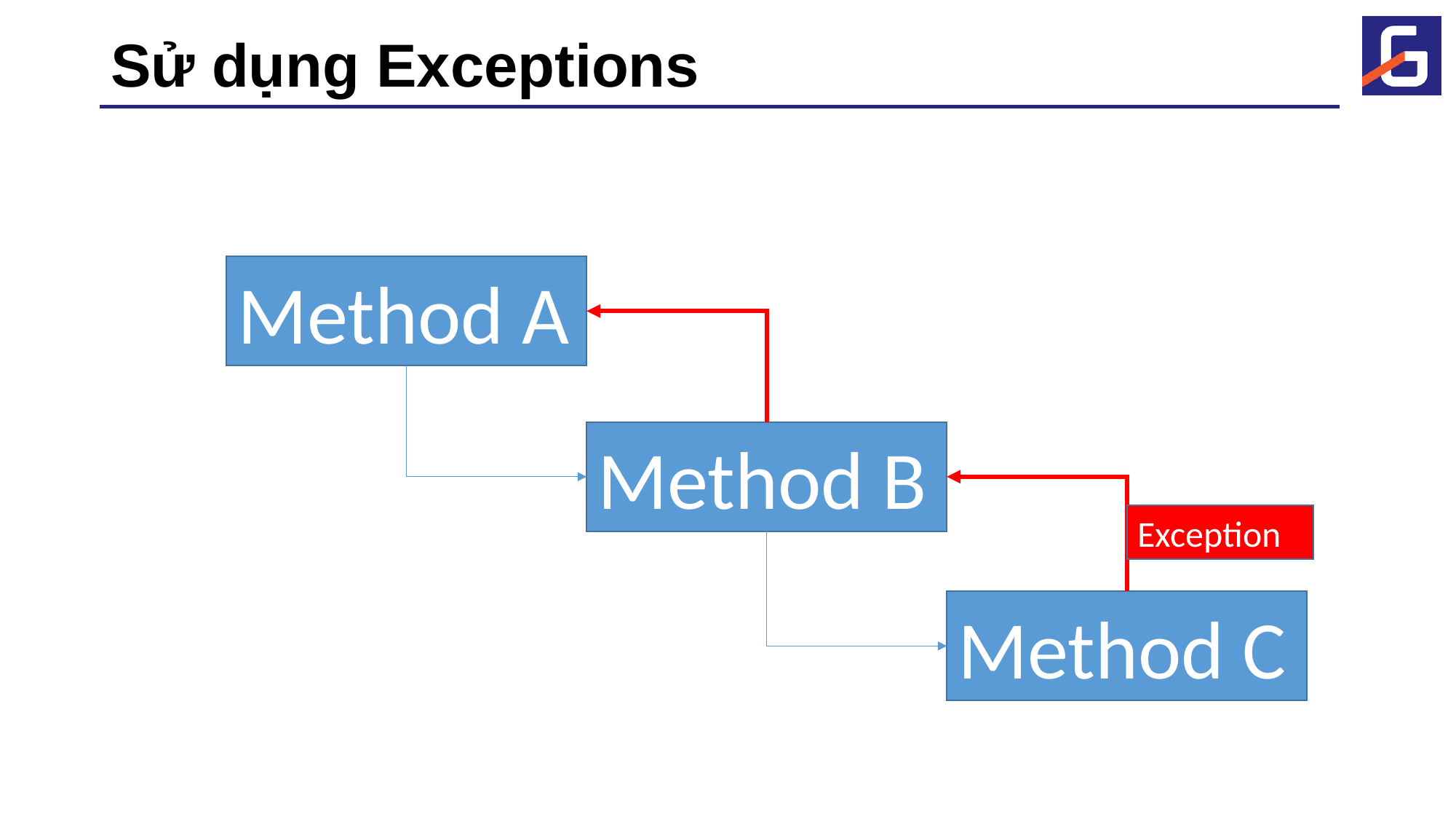

# Sử dụng Exceptions
Method A
Method B
Exception
Method C